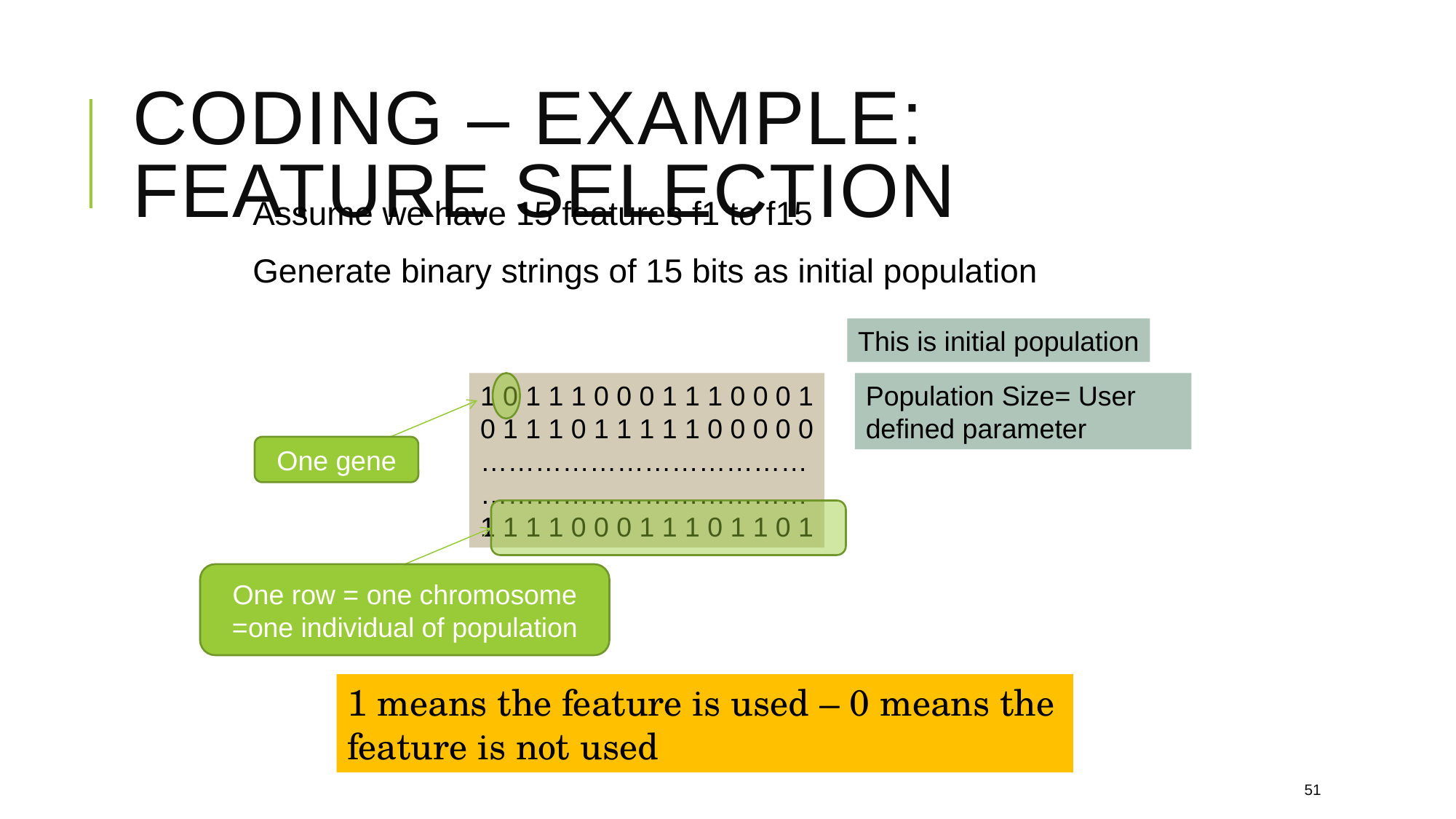

# Coding – Example: Feature selection
Assume we have 15 features f1 to f15
Generate binary strings of 15 bits as initial population

This is initial population
1 0 1 1 1 0 0 0 1 1 1 0 0 0 1
0 1 1 1 0 1 1 1 1 1 0 0 0 0 0
………………………………
………………………………
1 1 1 1 0 0 0 1 1 1 0 1 1 0 1

Population Size= User defined parameter
One gene

One row = one chromosome =one individual of population
1 means the feature is used – 0 means the feature is not used
51